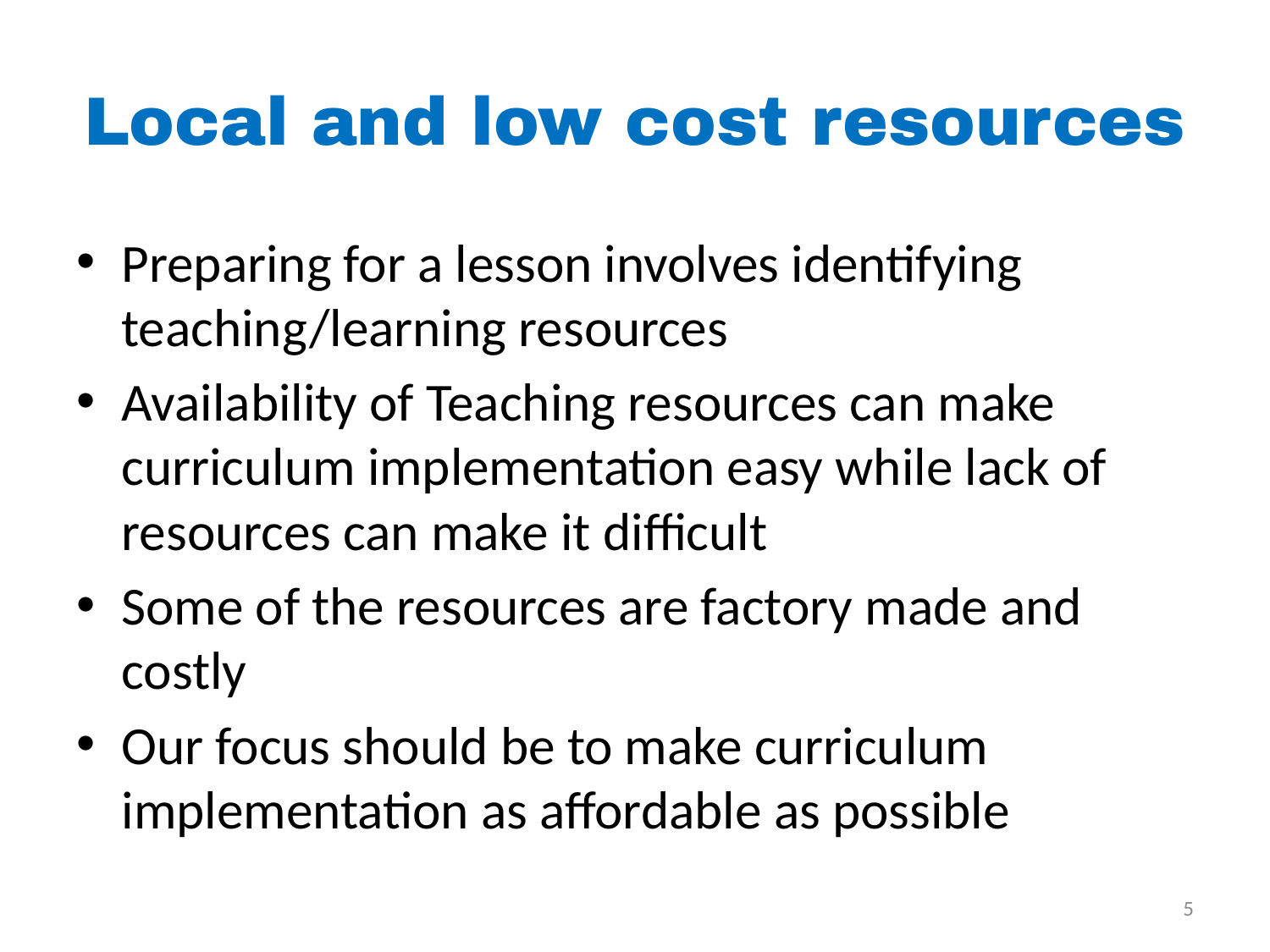

# Local and low cost resources
Preparing for a lesson involves identifying teaching/learning resources
Availability of Teaching resources can make curriculum implementation easy while lack of resources can make it difficult
Some of the resources are factory made and costly
Our focus should be to make curriculum implementation as affordable as possible
5